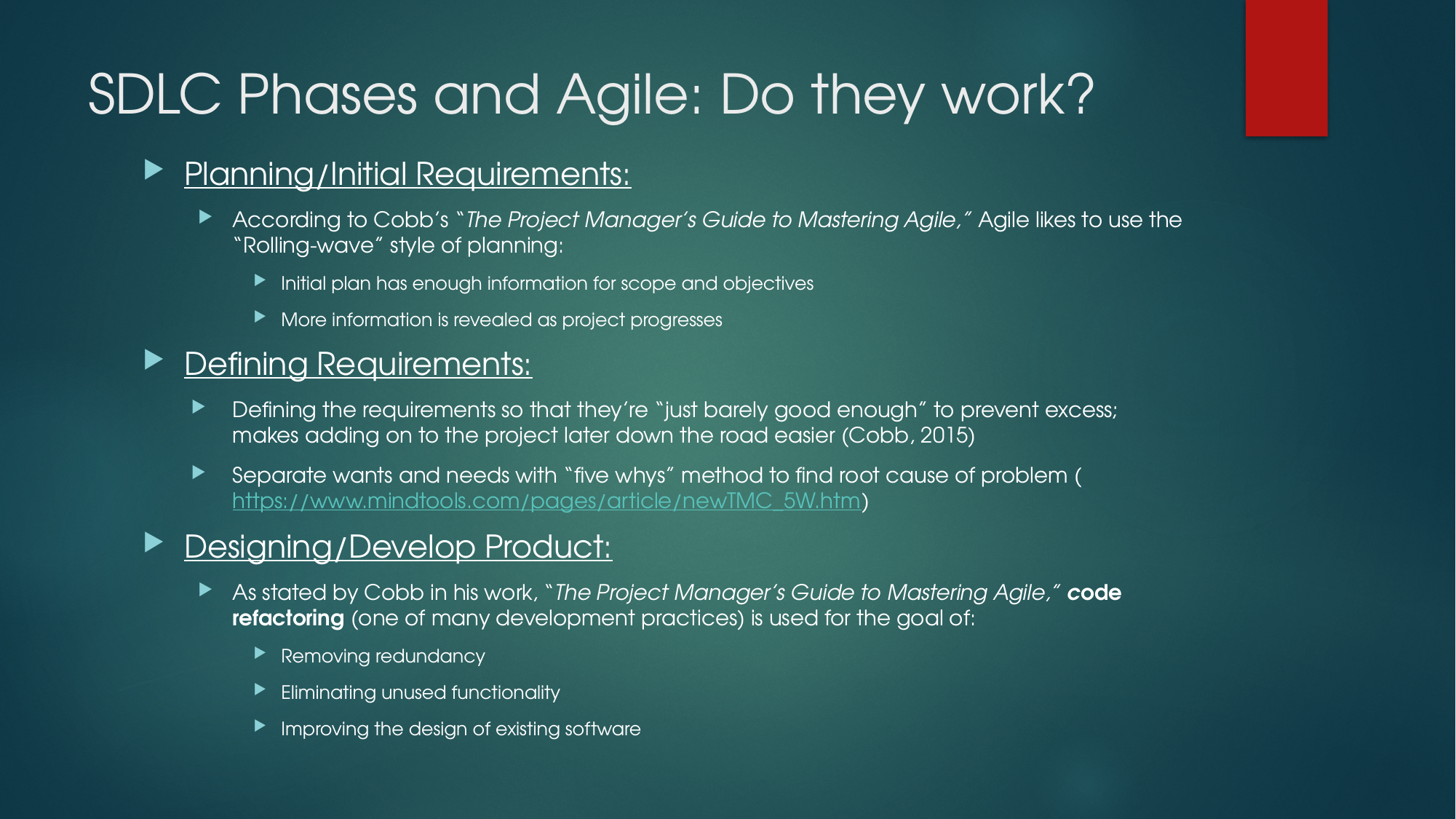

# SDLC Phases and Agile: Do they work?
Planning/Initial Requirements:
According to Cobb’s “The Project Manager’s Guide to Mastering Agile,” Agile likes to use the “Rolling-wave” style of planning:
Initial plan has enough information for scope and objectives
More information is revealed as project progresses
Defining Requirements:
Defining the requirements so that they’re “just barely good enough” to prevent excess; makes adding on to the project later down the road easier (Cobb, 2015)
Separate wants and needs with “five whys” method to find root cause of problem (https://www.mindtools.com/pages/article/newTMC_5W.htm)
Designing/Develop Product:
As stated by Cobb in his work, “The Project Manager’s Guide to Mastering Agile,” code refactoring (one of many development practices) is used for the goal of:
Removing redundancy
Eliminating unused functionality
Improving the design of existing software